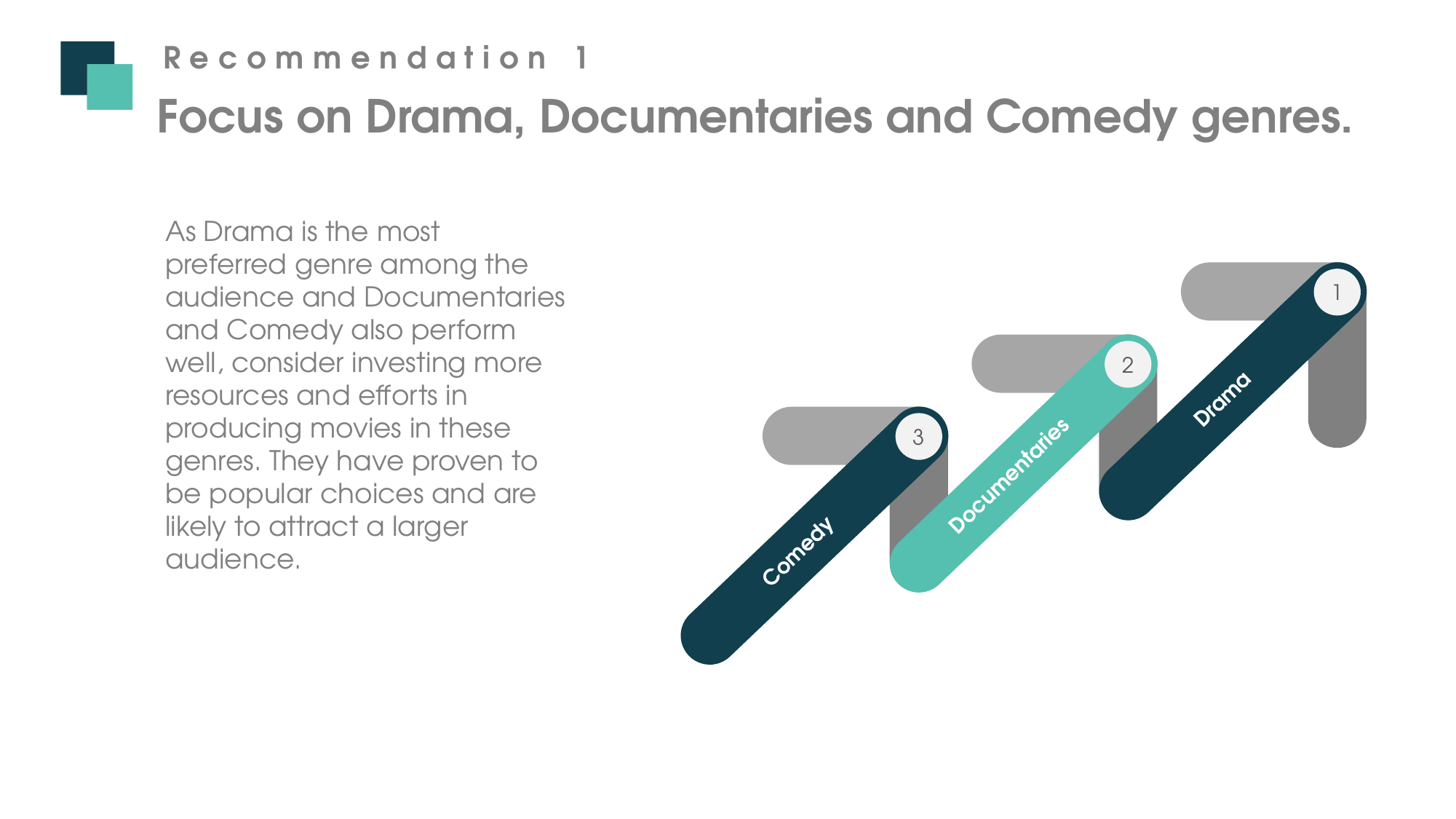

Recommendation 1

Focus on Drama, Documentaries and Comedy genres.
As Drama is the most preferred genre among the audience and Documentaries and Comedy also perform well, consider investing more resources and efforts in producing movies in these genres. They have proven to be popular choices and are likely to attract a larger audience.

1

2

Drama

3

Documentaries

Comedy